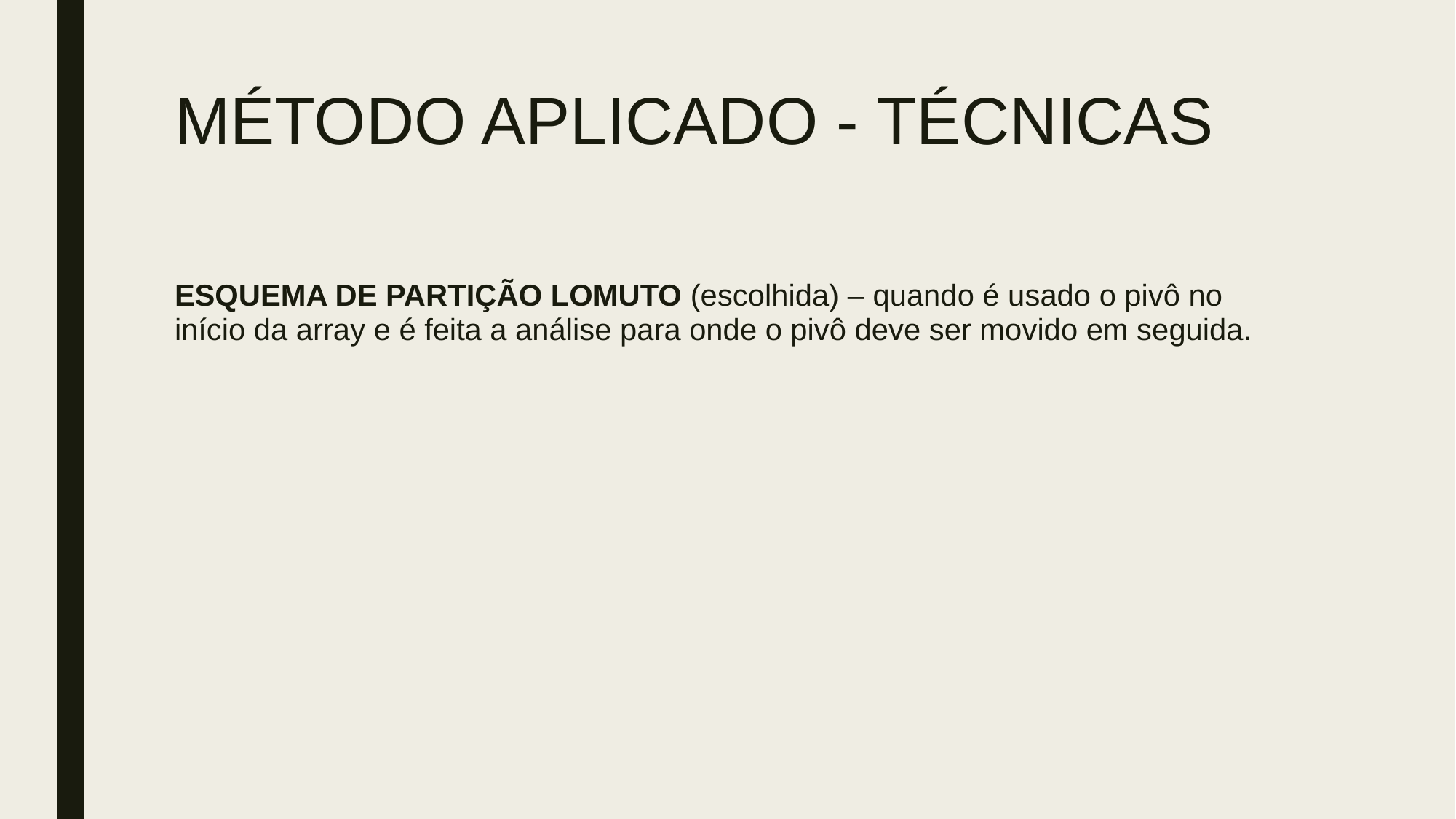

# MÉTODO APLICADO - TÉCNICAS
ESQUEMA DE PARTIÇÃO LOMUTO (escolhida) – quando é usado o pivô no início da array e é feita a análise para onde o pivô deve ser movido em seguida.